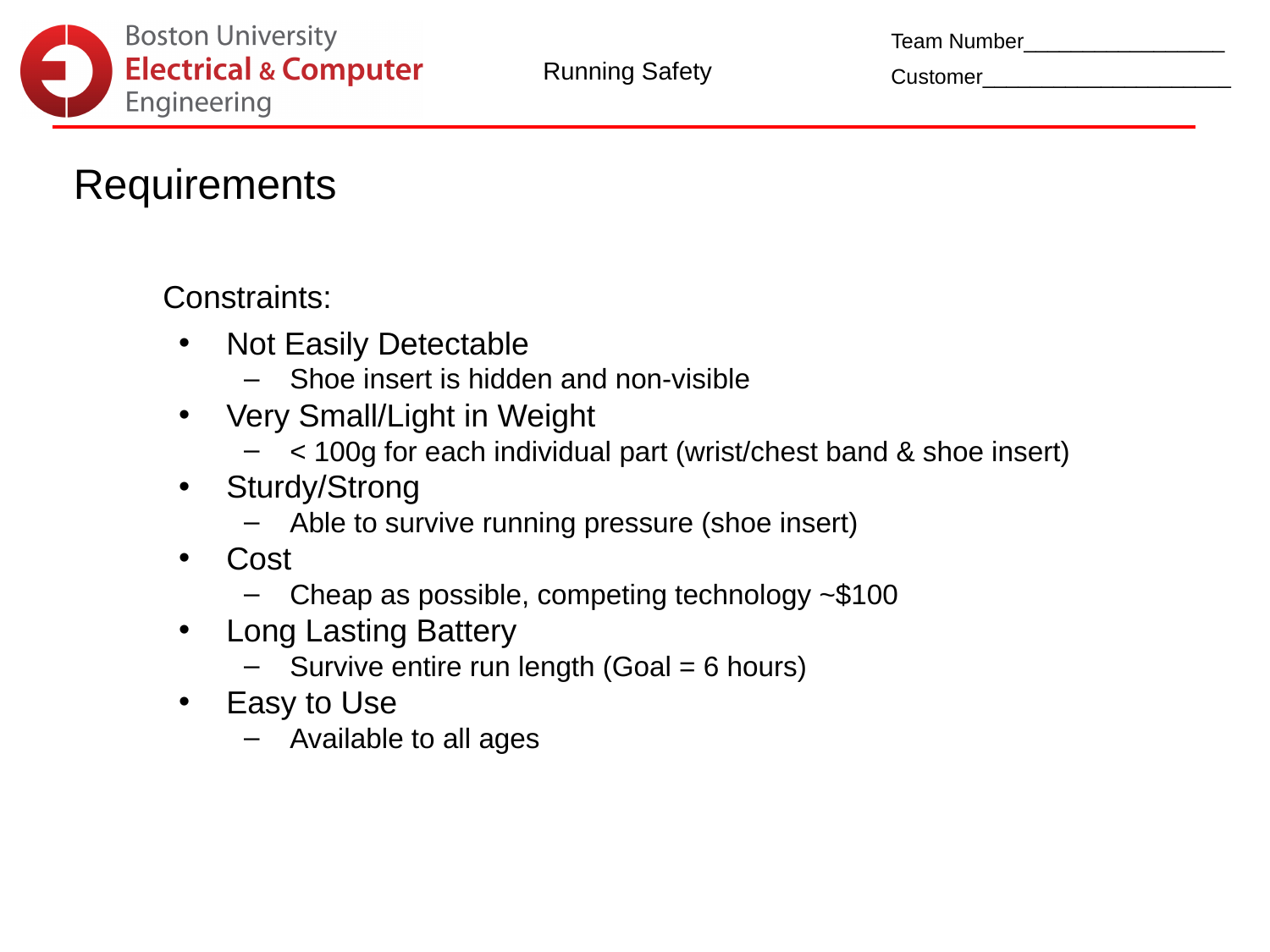

Running Safety

# Requirements
Constraints:
Not Easily Detectable
Shoe insert is hidden and non-visible
Very Small/Light in Weight
< 100g for each individual part (wrist/chest band & shoe insert)
Sturdy/Strong
Able to survive running pressure (shoe insert)
Cost
Cheap as possible, competing technology ~$100
Long Lasting Battery
Survive entire run length (Goal = 6 hours)
Easy to Use
Available to all ages